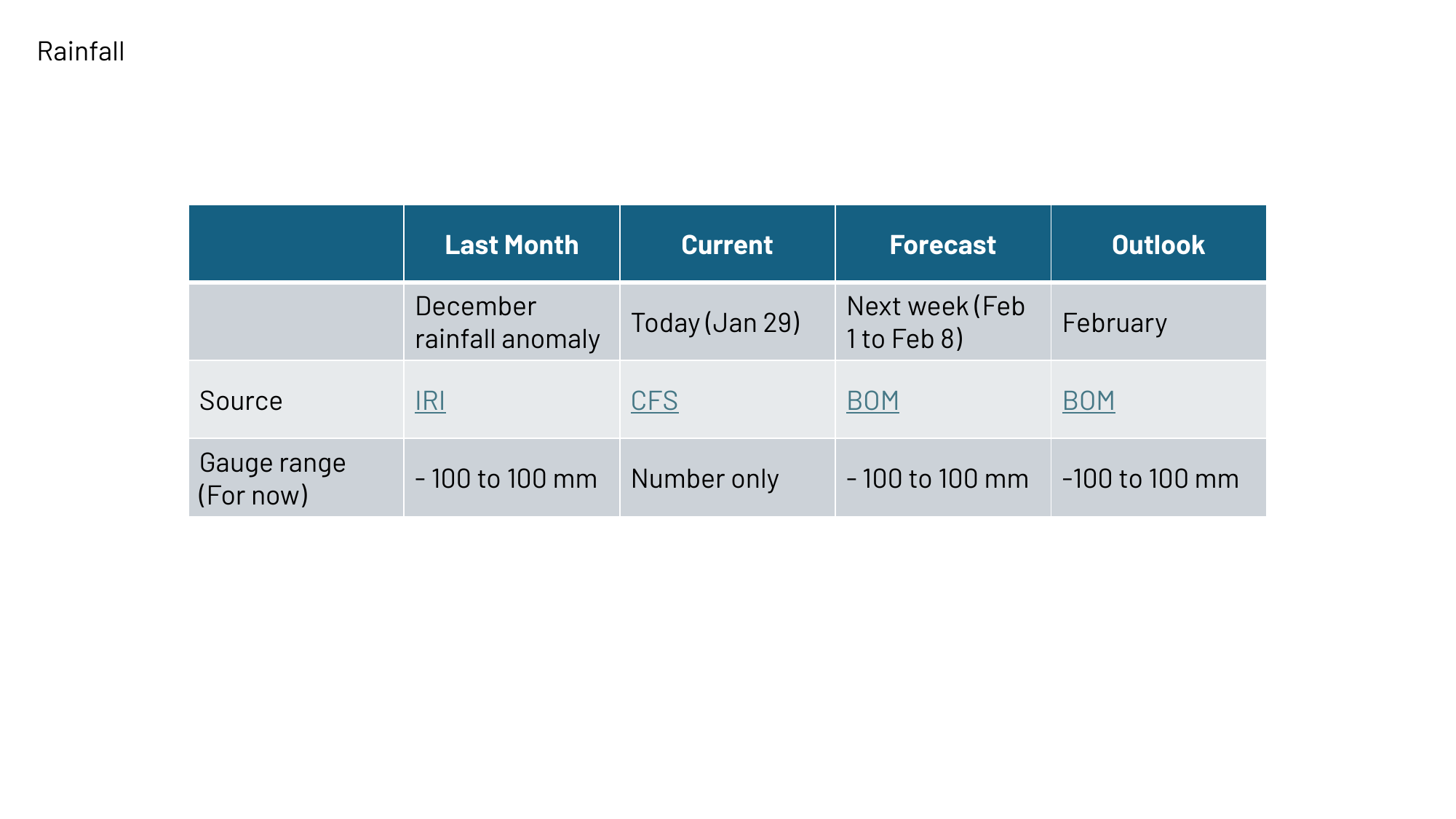

Rainfall
|  | Last Month | Current | Forecast | Outlook |
| --- | --- | --- | --- | --- |
|  | December rainfall anomaly | Today (Jan 29) | Next week (Feb 1 to Feb 8) | February |
| Source | IRI | CFS | BOM | BOM |
| Gauge range (For now) | - 100 to 100 mm | Number only | - 100 to 100 mm | -100 to 100 mm |